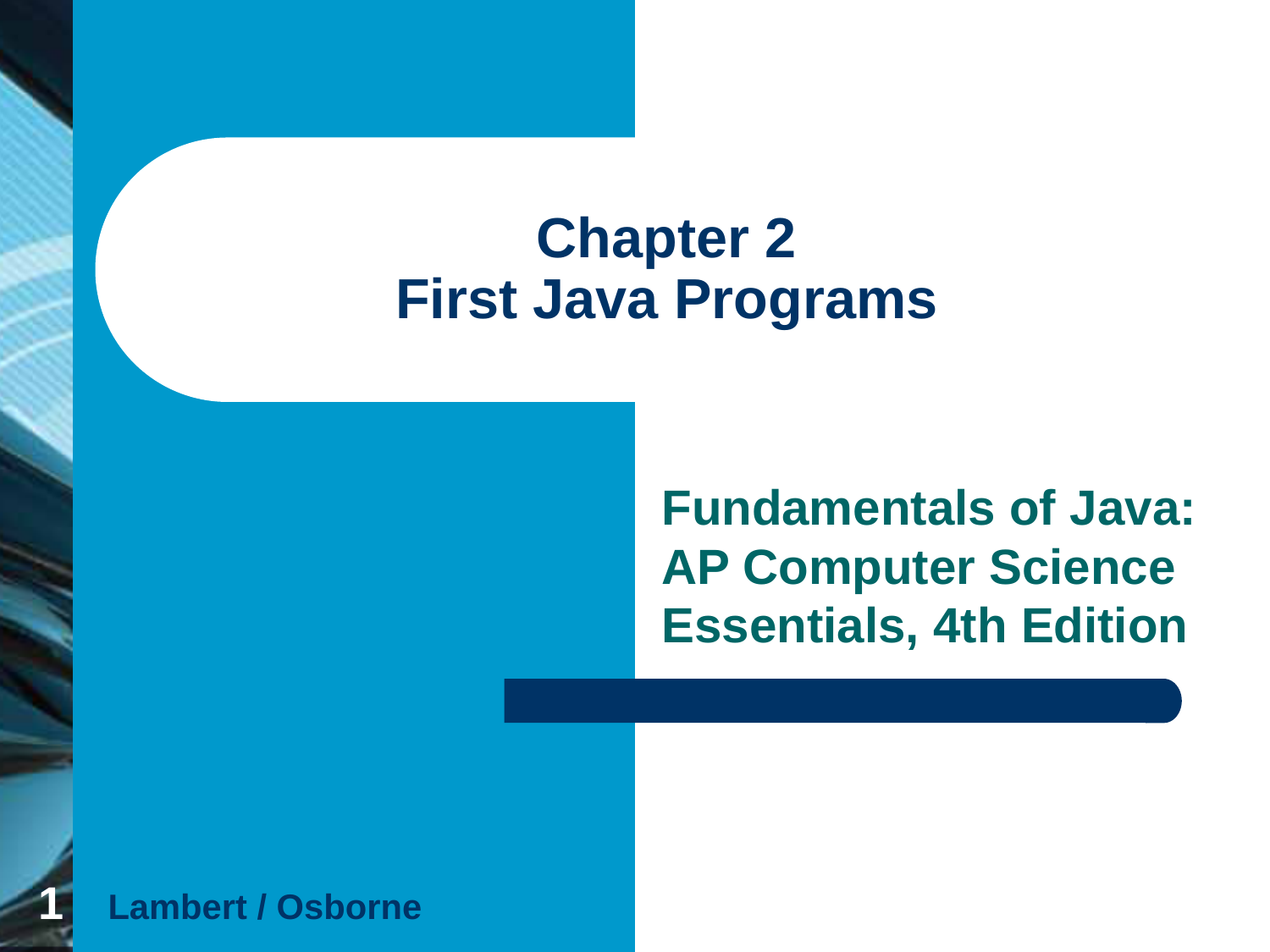

# Chapter 2 First Java Programs
Fundamentals of Java: AP Computer Science Essentials, 4th Edition
1

Lambert / Osborne